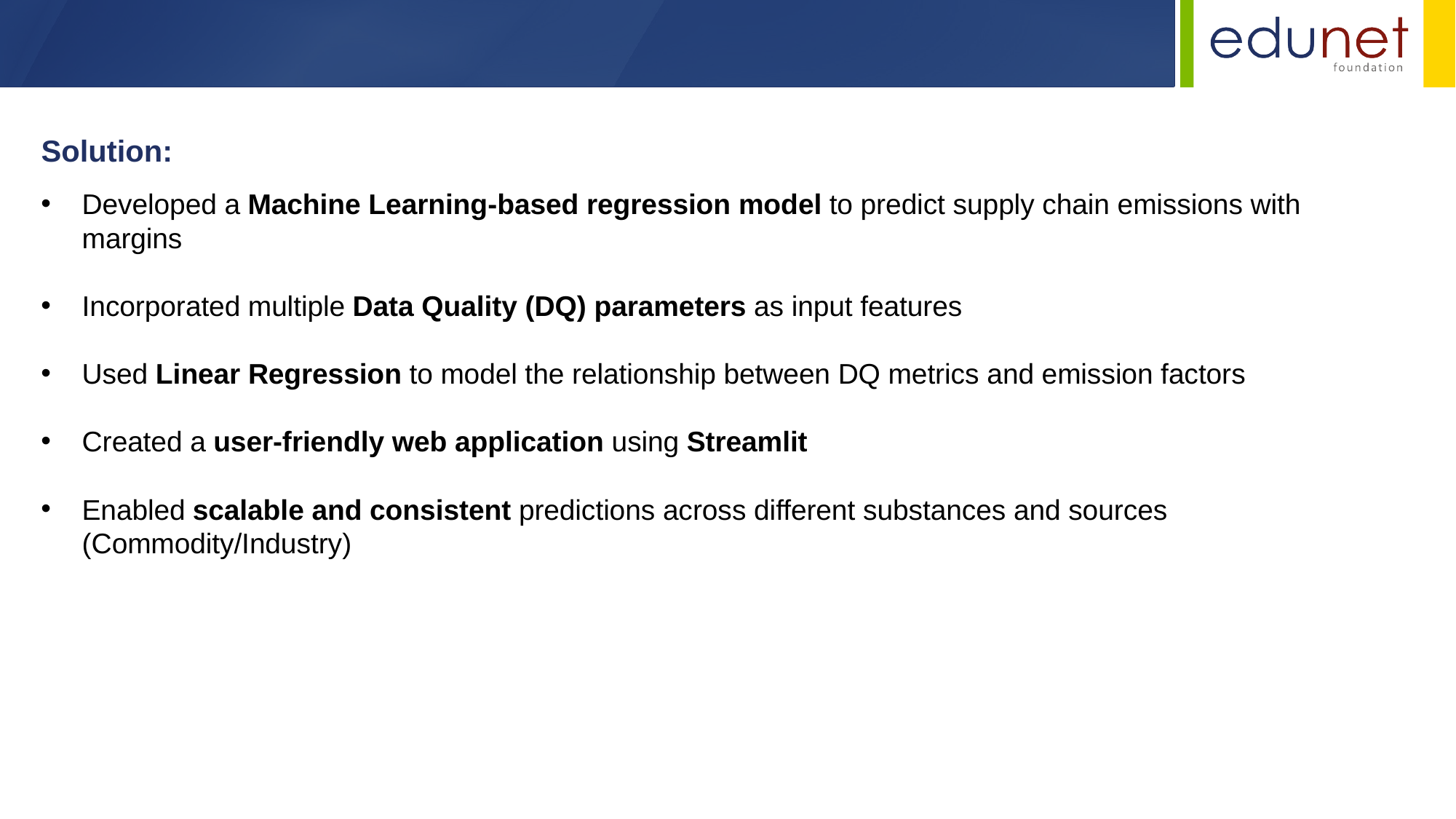

Solution:
Developed a Machine Learning-based regression model to predict supply chain emissions with margins

Incorporated multiple Data Quality (DQ) parameters as input features

Used Linear Regression to model the relationship between DQ metrics and emission factors

Created a user-friendly web application using Streamlit

Enabled scalable and consistent predictions across different substances and sources (Commodity/Industry)